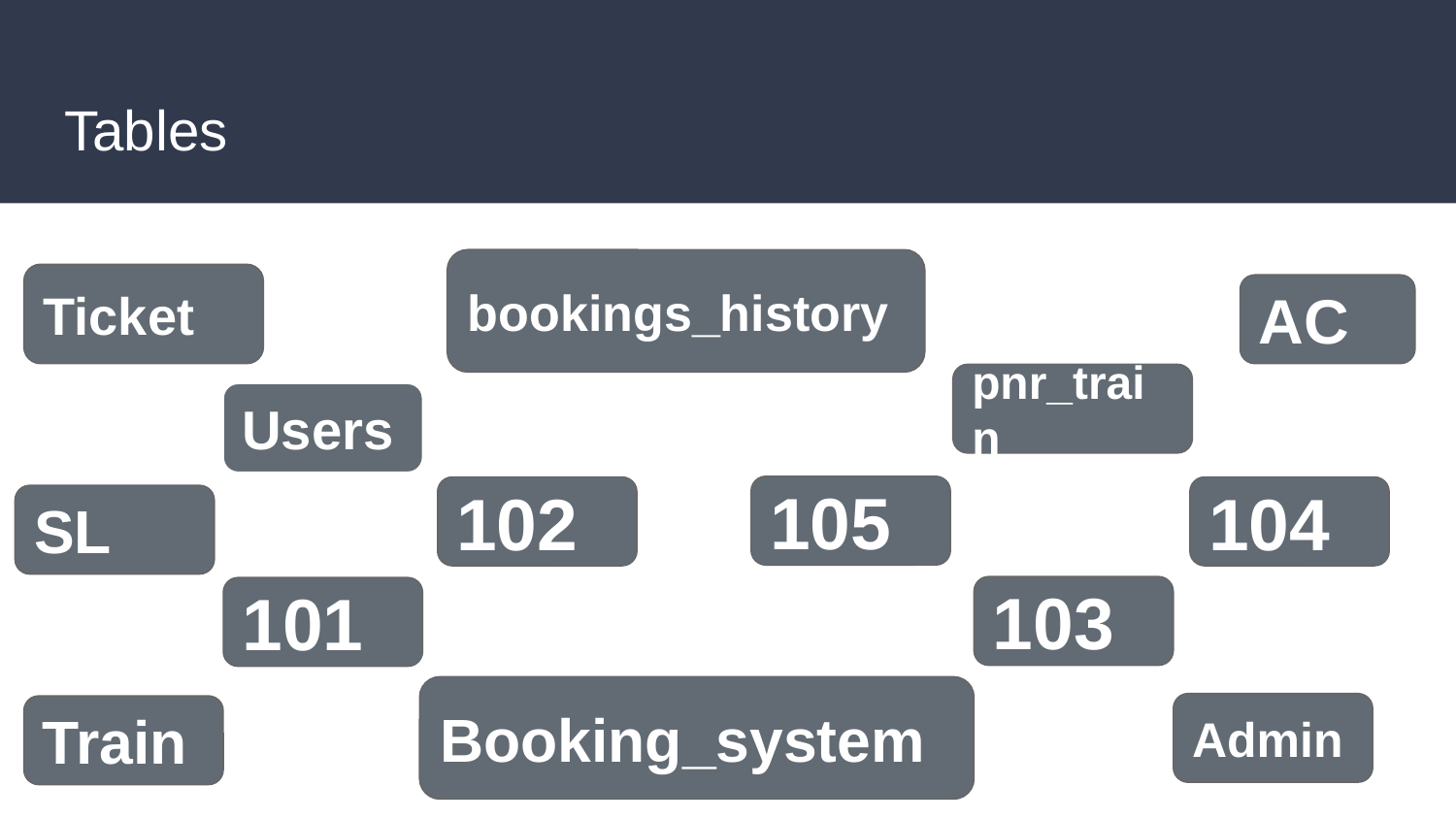

# Tables
bookings_history
Ticket

AC

pnr_train
Users

105
102
104
SL
103
101
Booking_system
Admin
Train